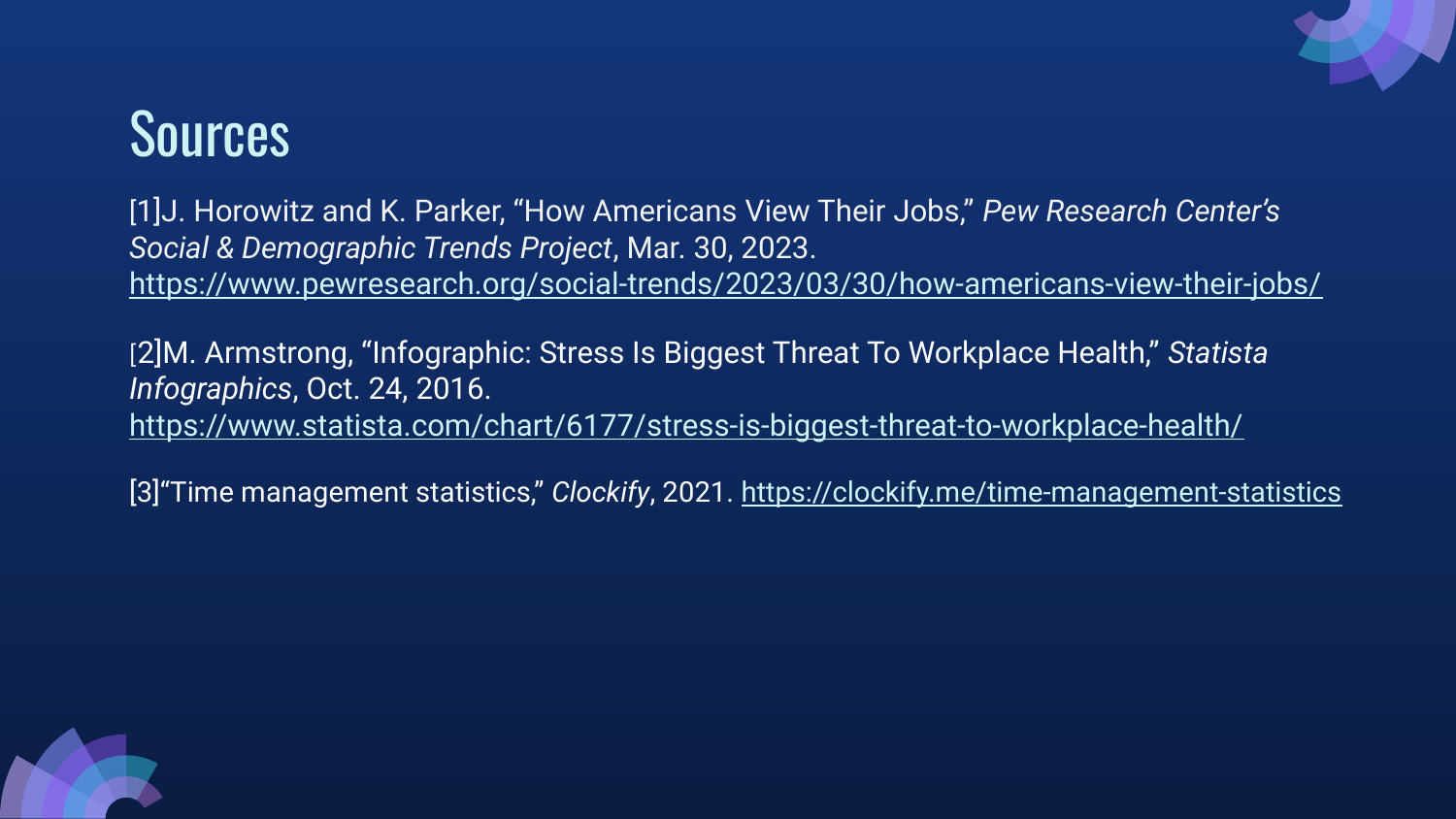

# Sources
[1]J. Horowitz and K. Parker, “How Americans View Their Jobs,” Pew Research Center’s Social & Demographic Trends Project, Mar. 30, 2023. https://www.pewresearch.org/social-trends/2023/03/30/how-americans-view-their-jobs/
[2]M. Armstrong, “Infographic: Stress Is Biggest Threat To Workplace Health,” Statista Infographics, Oct. 24, 2016. https://www.statista.com/chart/6177/stress-is-biggest-threat-to-workplace-health/
[3]“Time management statistics,” Clockify, 2021. https://clockify.me/time-management-statistics